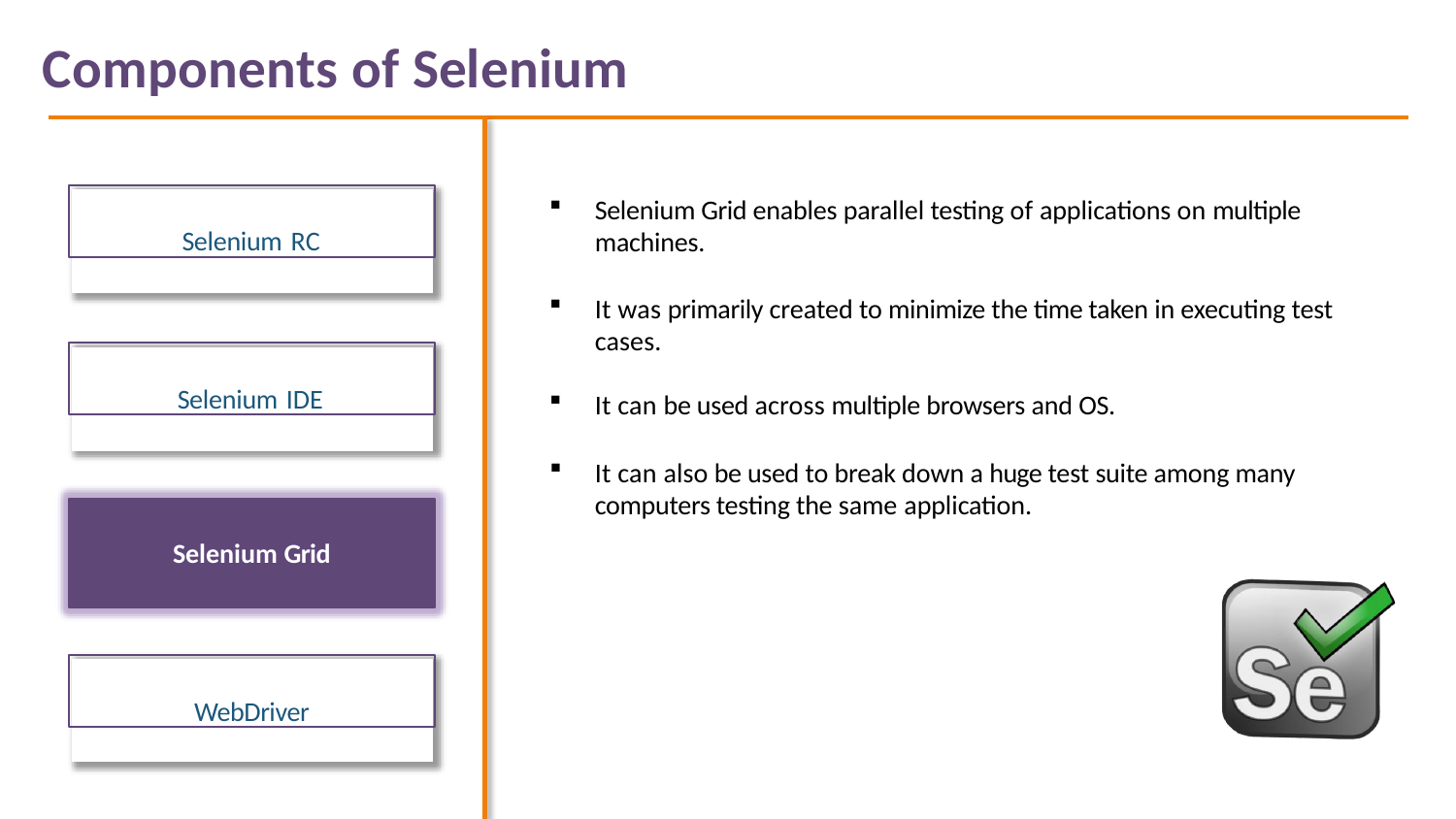

# Components of Selenium

Selenium RC
Selenium Grid enables parallel testing of applications on multiple  machines.
It was primarily created to minimize the time taken in executing test  cases.

Selenium IDE
It can be used across multiple browsers and OS.
It can also be used to break down a huge test suite among many  computers testing the same application.

Selenium Grid

WebDriver